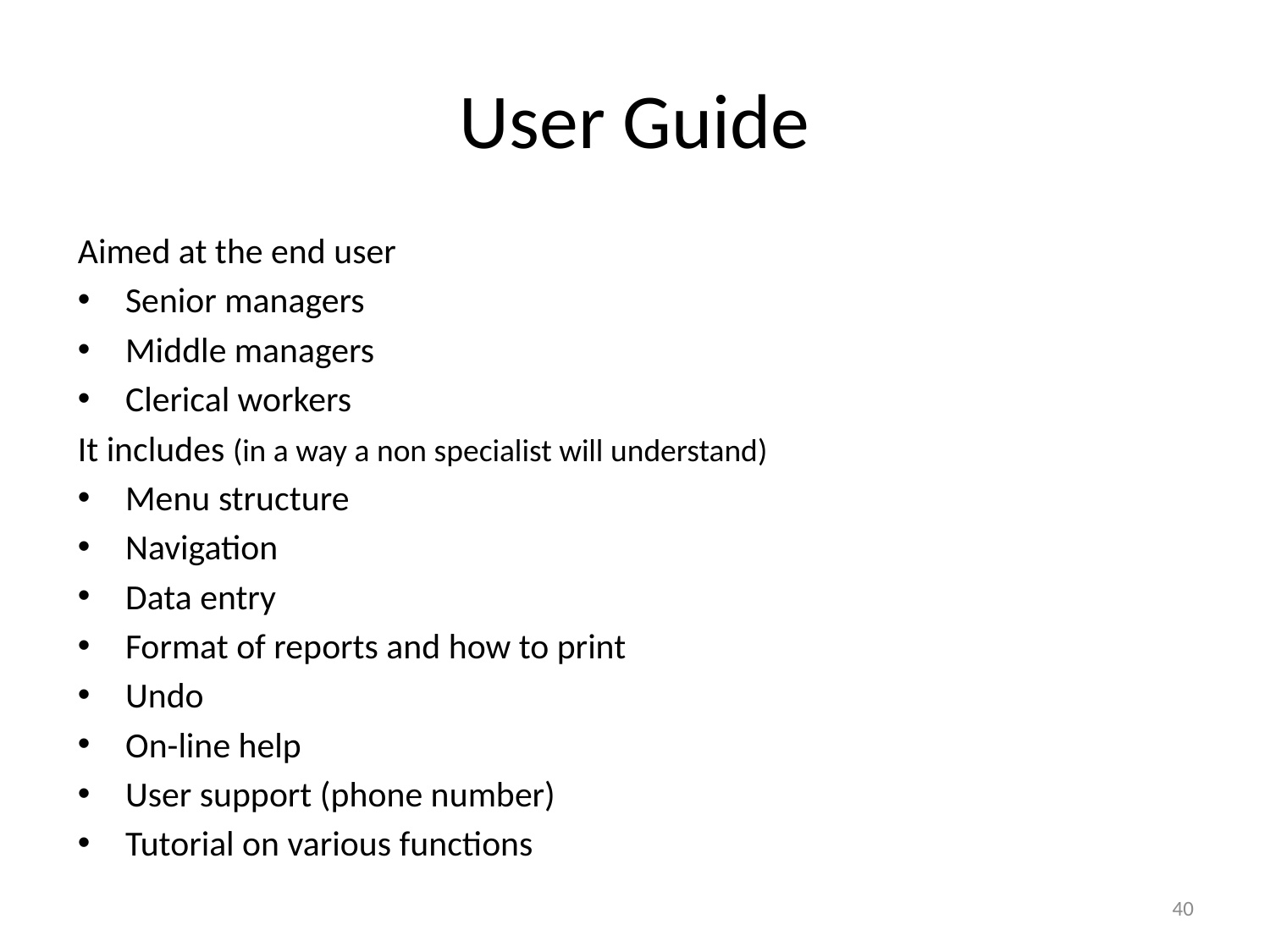

# User Guide
Aimed at the end user
Senior managers
Middle managers
Clerical workers
It includes (in a way a non specialist will understand)
Menu structure
Navigation
Data entry
Format of reports and how to print
Undo
On-line help
User support (phone number)
Tutorial on various functions
40